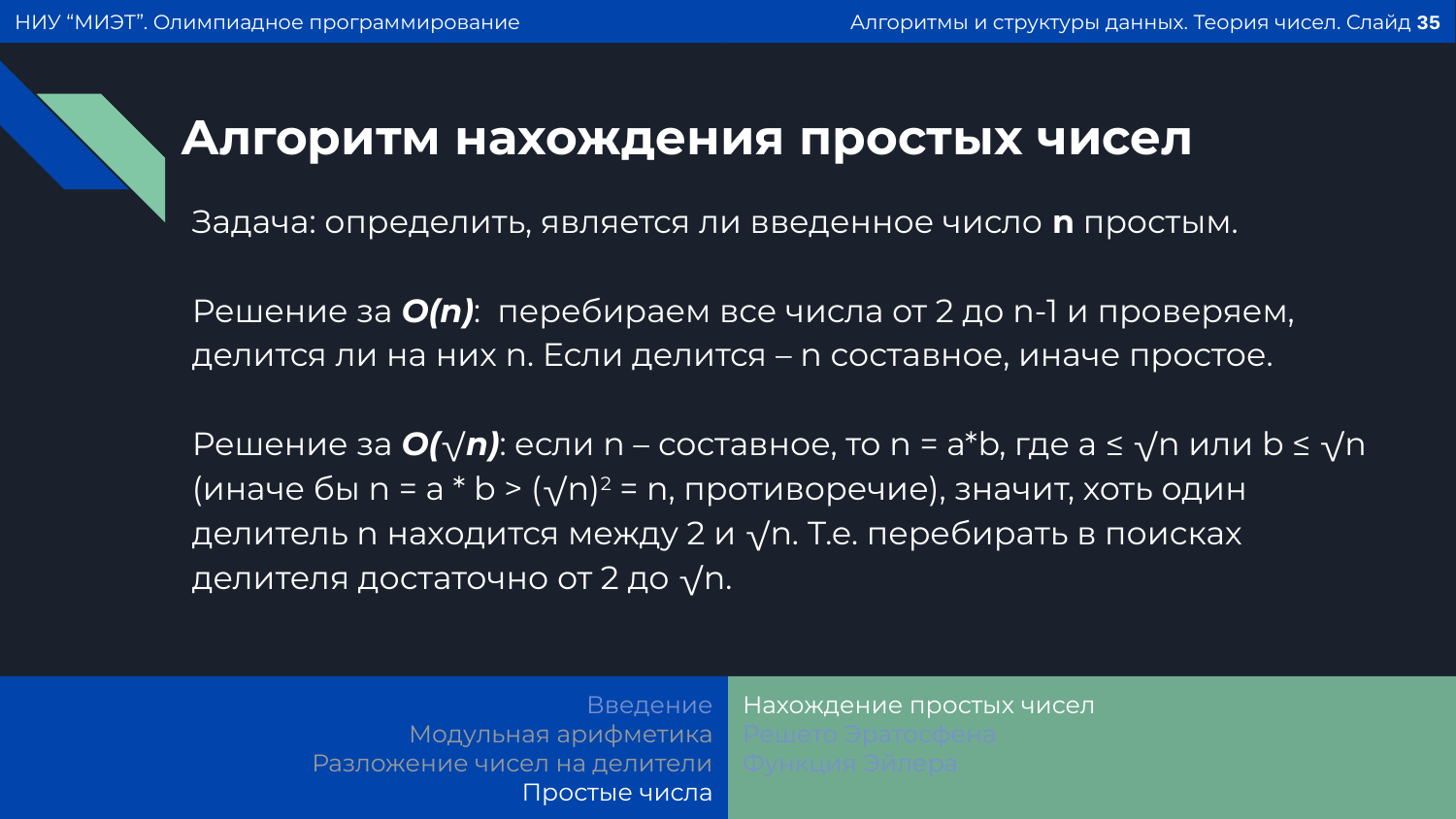

# Алгоритм нахождения простых чисел
Задача: определить, является ли введенное число n простым.

Решение за O(n):  перебираем все числа от 2 до n-1 и проверяем, делится ли на них n. Если делится – n составное, иначе простое.

Решение за O(√n): если n – составное, то n = a*b, где a ≤ √n или b ≤ √n
(иначе бы n = a * b > (√n)2 = n, противоречие), значит, хоть один делитель n находится между 2 и √n. Т.е. перебирать в поисках делителя достаточно от 2 до √n.
Введение
Модульная арифметика
Разложение чисел на делители
Простые числа
Нахождение простых чисел
Решето Эратосфена
Функция Эйлера